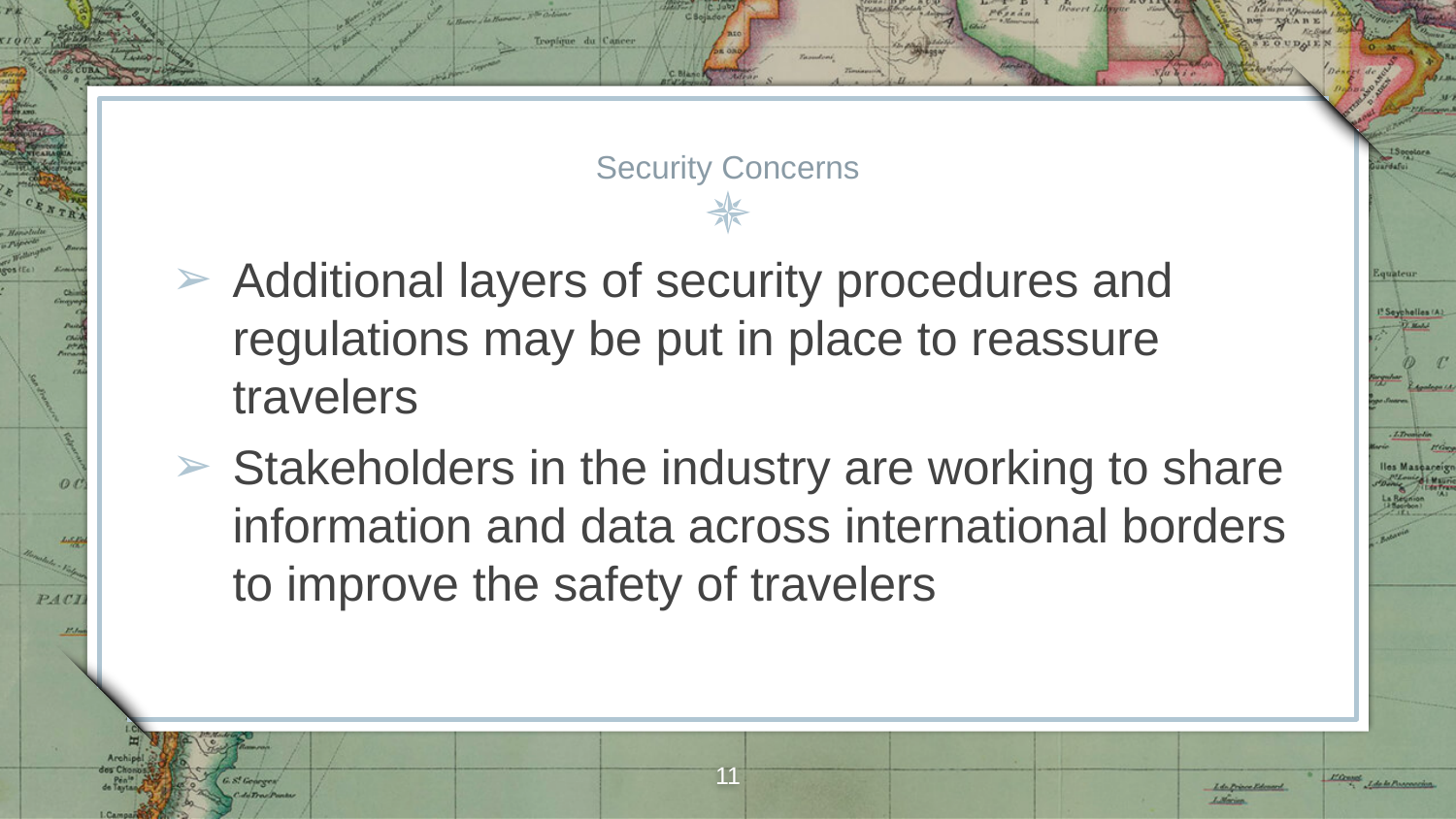

# Security Concerns
Additional layers of security procedures and regulations may be put in place to reassure travelers
Stakeholders in the industry are working to share information and data across international borders to improve the safety of travelers

11